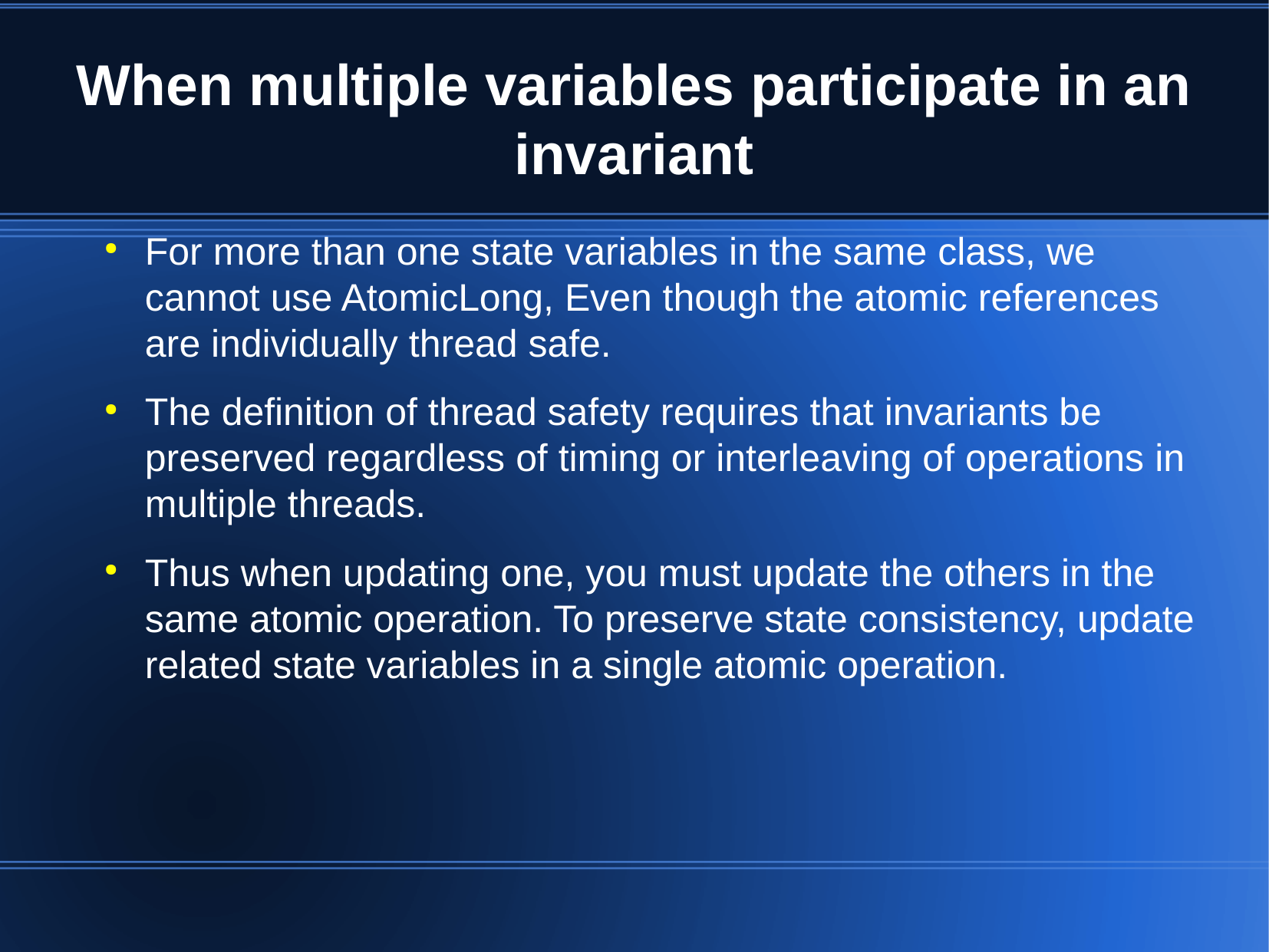

When multiple variables participate in an invariant
For more than one state variables in the same class, we cannot use AtomicLong, Even though the atomic references are individually thread safe.
The definition of thread safety requires that invariants be preserved regardless of timing or interleaving of operations in multiple threads.
Thus when updating one, you must update the others in the same atomic operation. To preserve state consistency, update related state variables in a single atomic operation.